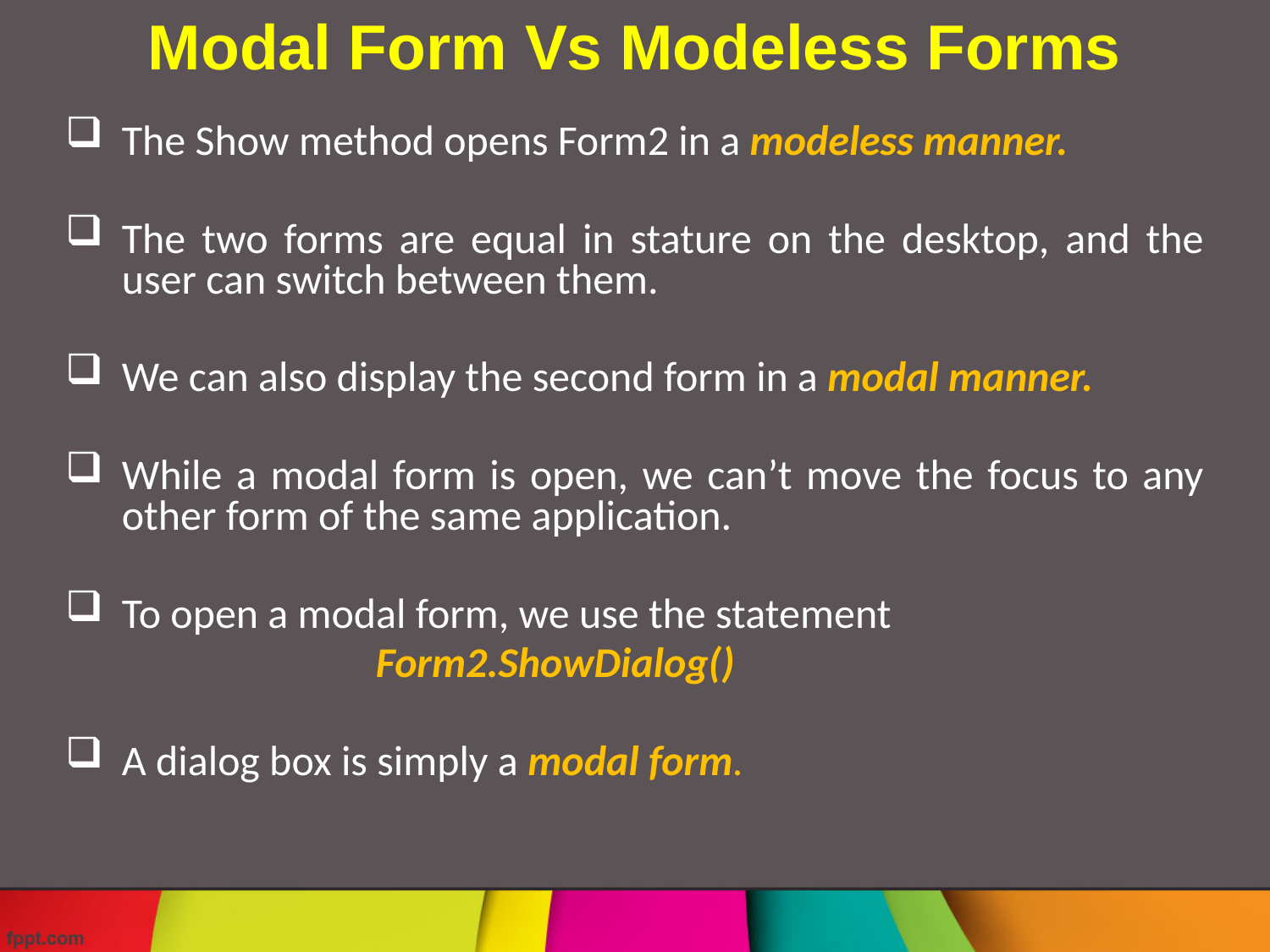

Modal Form Vs Modeless Forms
The Show method opens Form2 in a modeless manner.

The two forms are equal in stature on the desktop, and the user can switch between them.

We can also display the second form in a modal manner.

While a modal form is open, we can’t move the focus to any other form of the same application.

To open a modal form, we use the statement
			Form2.ShowDialog()

A dialog box is simply a modal form.